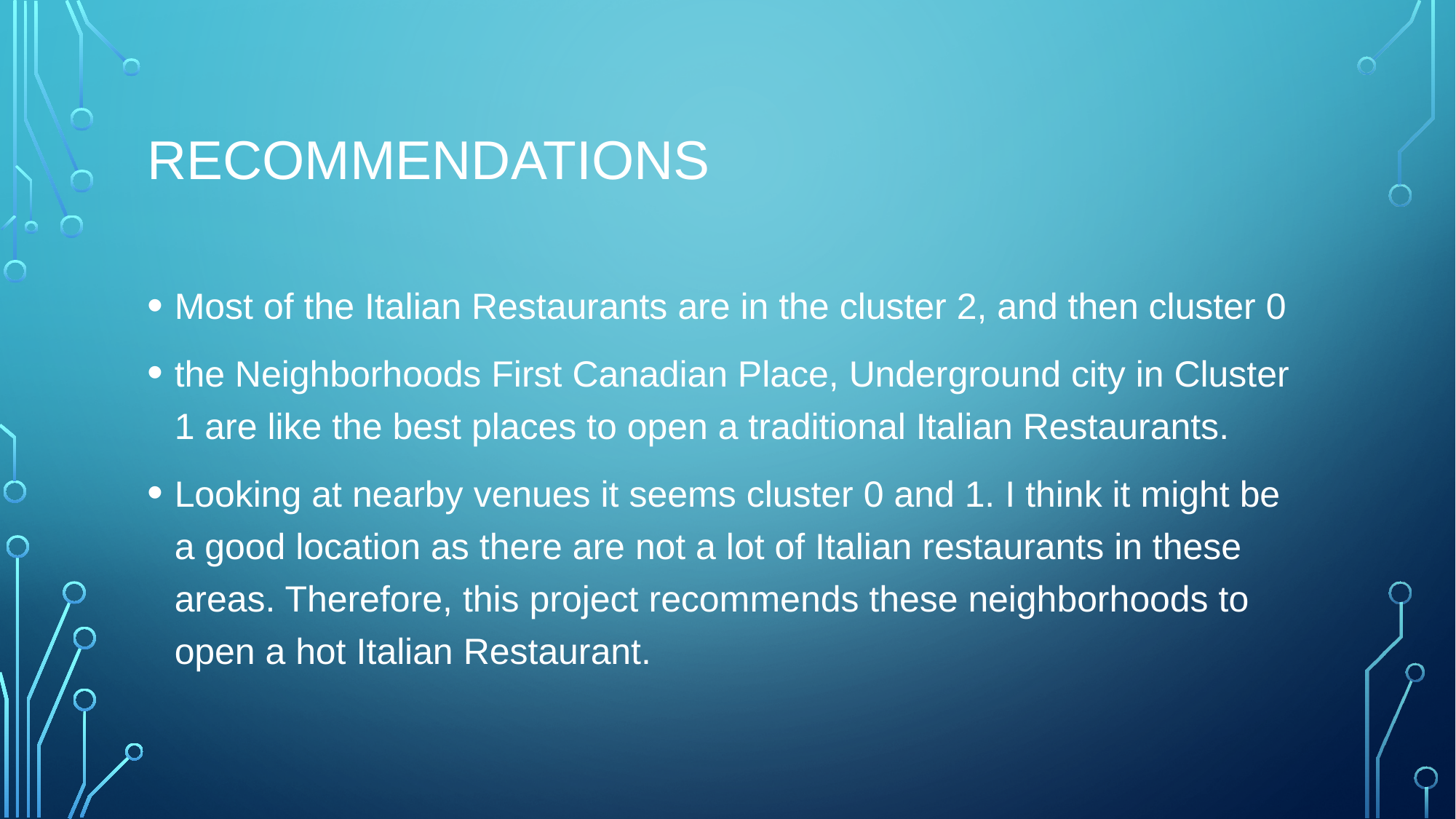

# recommendations
Most of the Italian Restaurants are in the cluster 2, and then cluster 0
the Neighborhoods First Canadian Place, Underground city in Cluster 1 are like the best places to open a traditional Italian Restaurants.
Looking at nearby venues it seems cluster 0 and 1. I think it might be a good location as there are not a lot of Italian restaurants in these areas. Therefore, this project recommends these neighborhoods to open a hot Italian Restaurant.